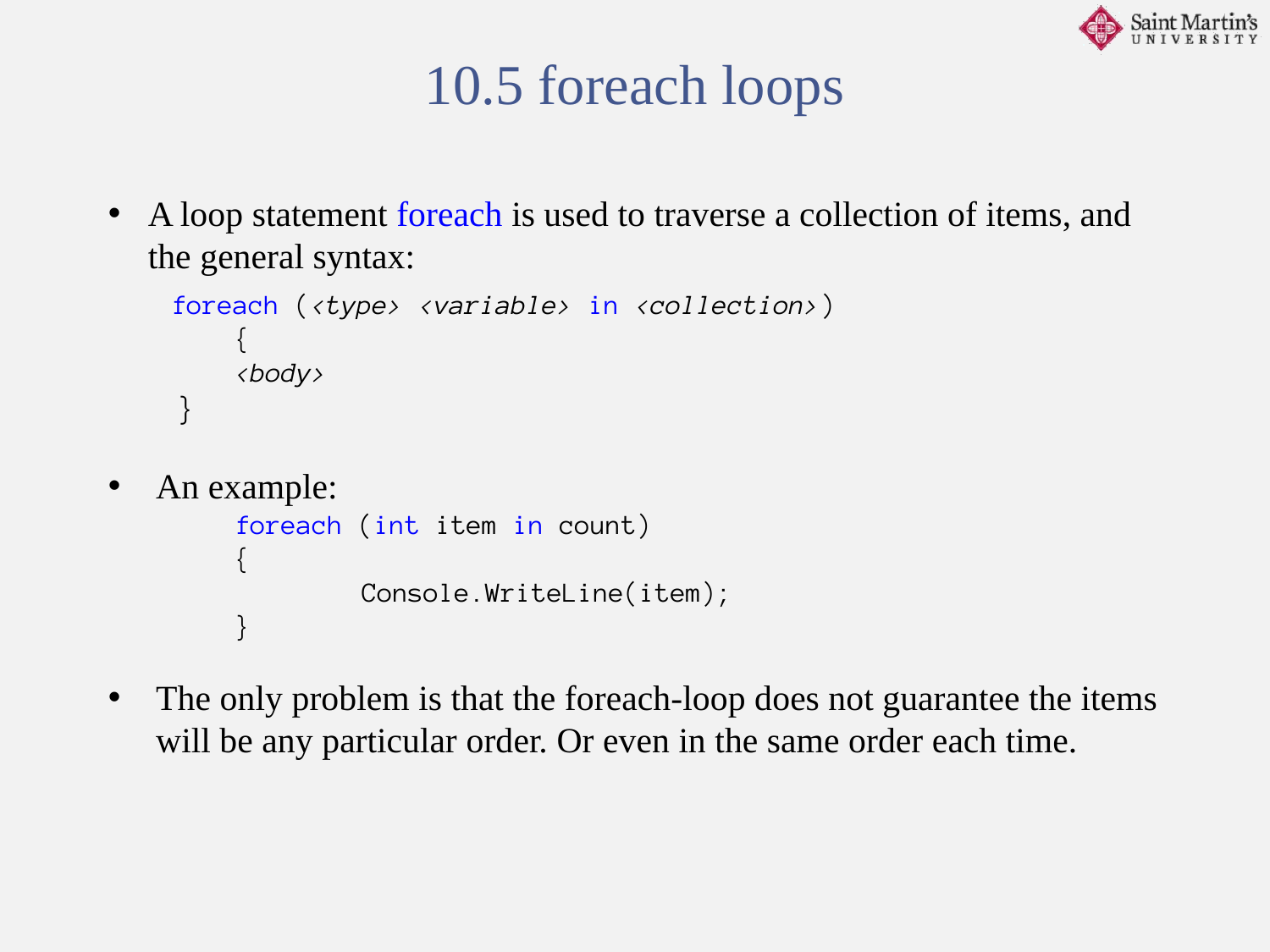

10.5 foreach loops
A loop statement foreach is used to traverse a collection of items, and the general syntax:
foreach (<type> <variable> in <collection>)
	{
<body>
    }

An example:
	foreach (int item in count)
	{
		Console.WriteLine(item);
	}

The only problem is that the foreach-loop does not guarantee the items will be any particular order. Or even in the same order each time.